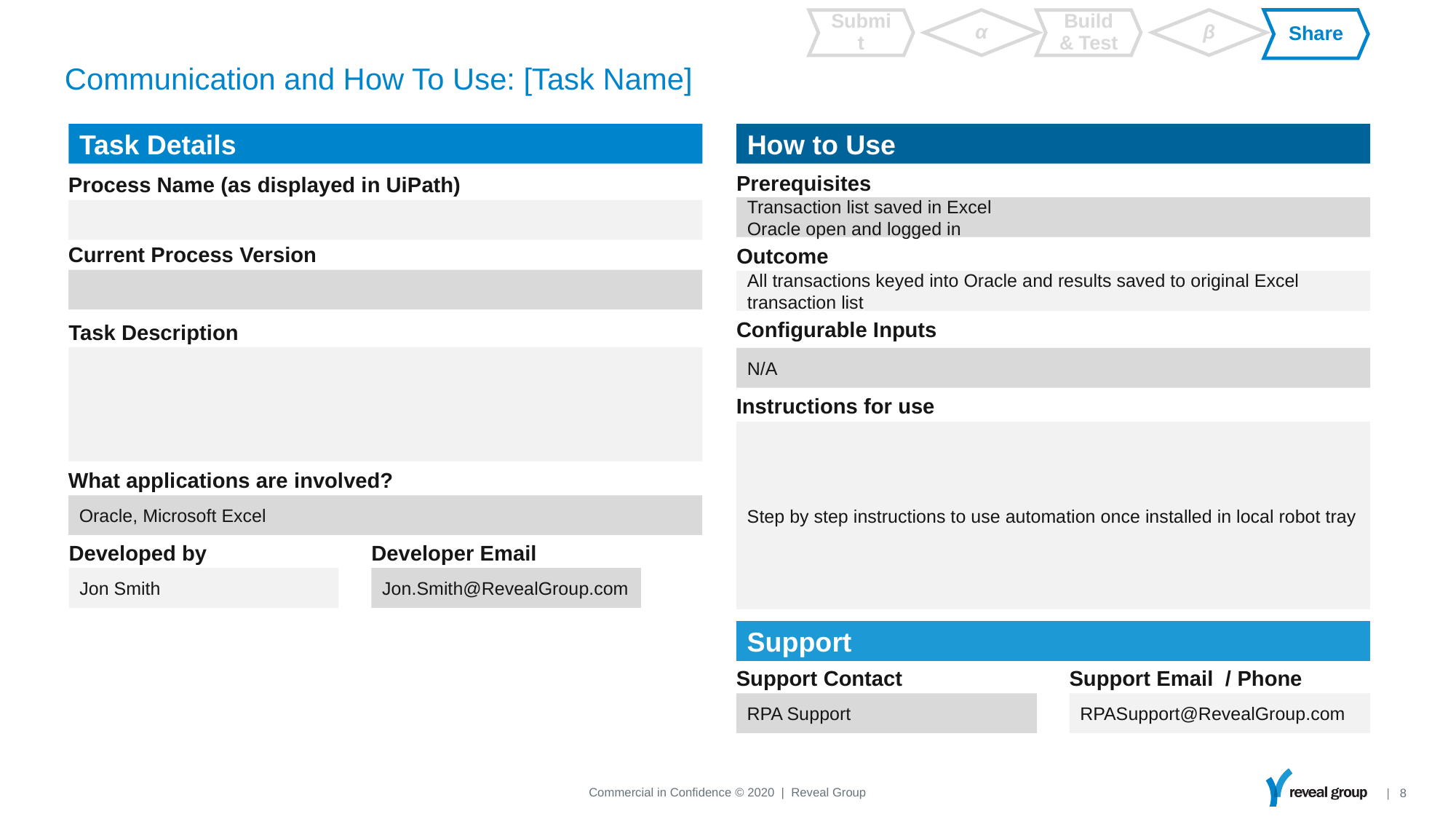

α
β
Share
Submit
Build & Test
# Communication and How To Use: [Task Name]
Task Details
How to Use
Prerequisites
Transaction list saved in Excel
Oracle open and logged in
Process Name (as displayed in UiPath)

Current Process Version

Outcome
All transactions keyed into Oracle and results saved to original Excel transaction list
Configurable Inputs
N/A
Task Description

Instructions for use
Step by step instructions to use automation once installed in local robot tray
What applications are involved?
Oracle, Microsoft Excel
Developed by
Jon Smith
Developer Email
Jon.Smith@RevealGroup.com
Support
Support Contact
RPA Support
Support Email  / Phone
RPASupport@RevealGroup.com